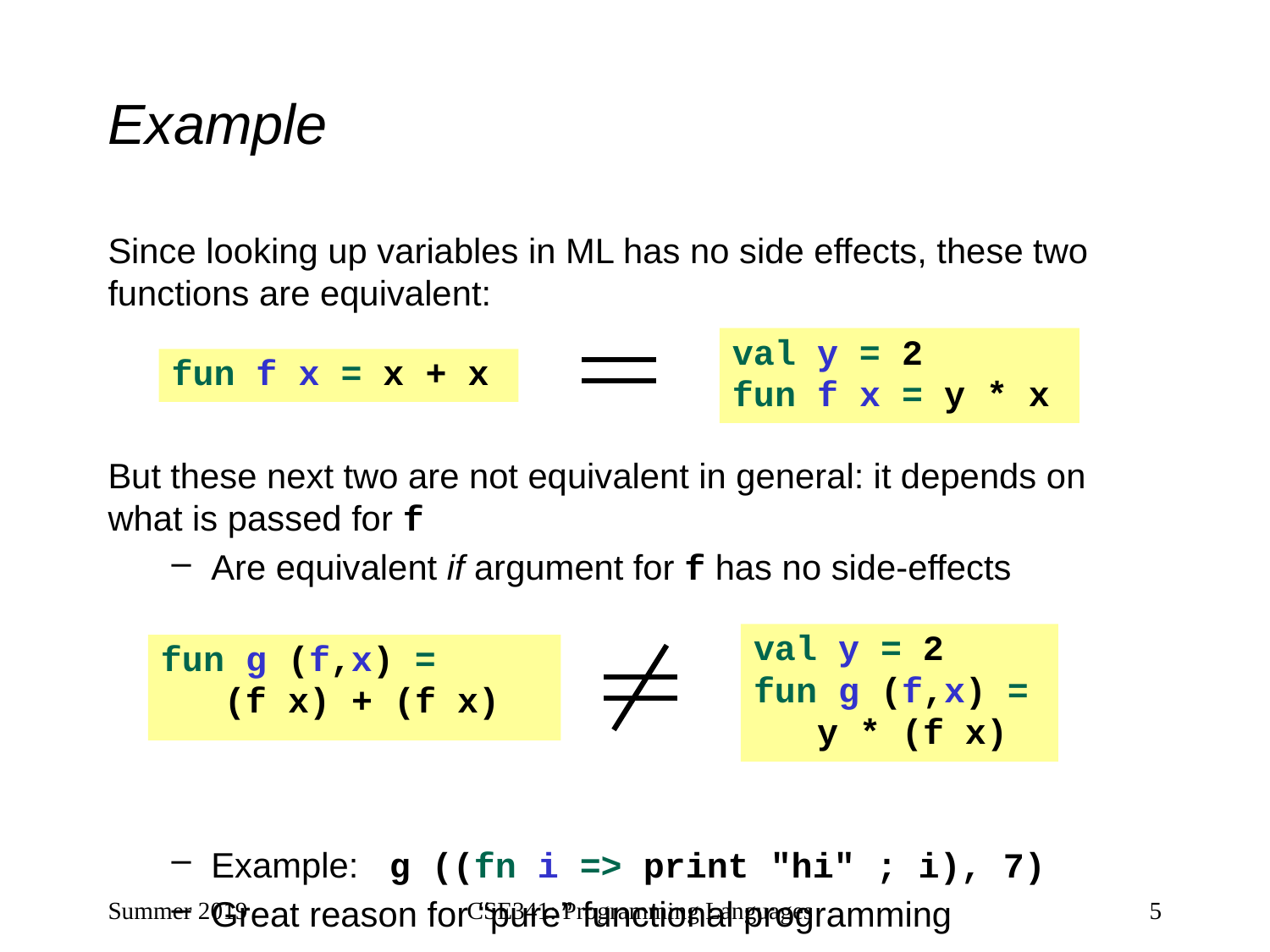

# Example
Since looking up variables in ML has no side effects, these two functions are equivalent:

But these next two are not equivalent in general: it depends on what is passed for f
Are equivalent if argument for f has no side-effects

Example:  g ((fn i => print "hi" ; i), 7)
Great reason for “pure” functional programming
val y = 2
fun f x = y * x
fun f x = x + x
val y = 2
fun g (f,x) =
   y * (f x)
fun g (f,x) =
   (f x) + (f x)
Summer 2019
CSE341: Programming Languages
5